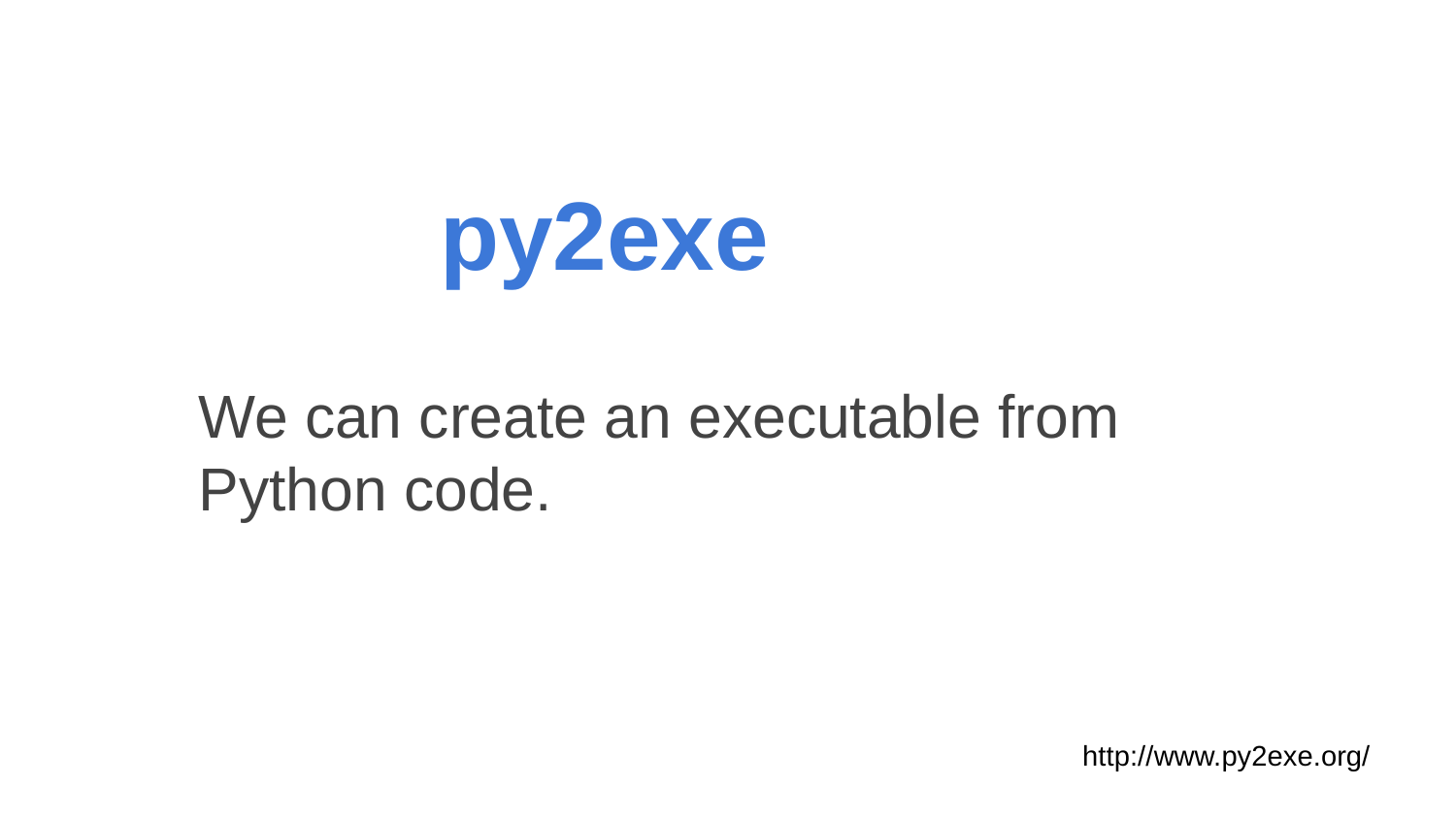

py2exe
We can create an executable from Python code.
http://www.py2exe.org/